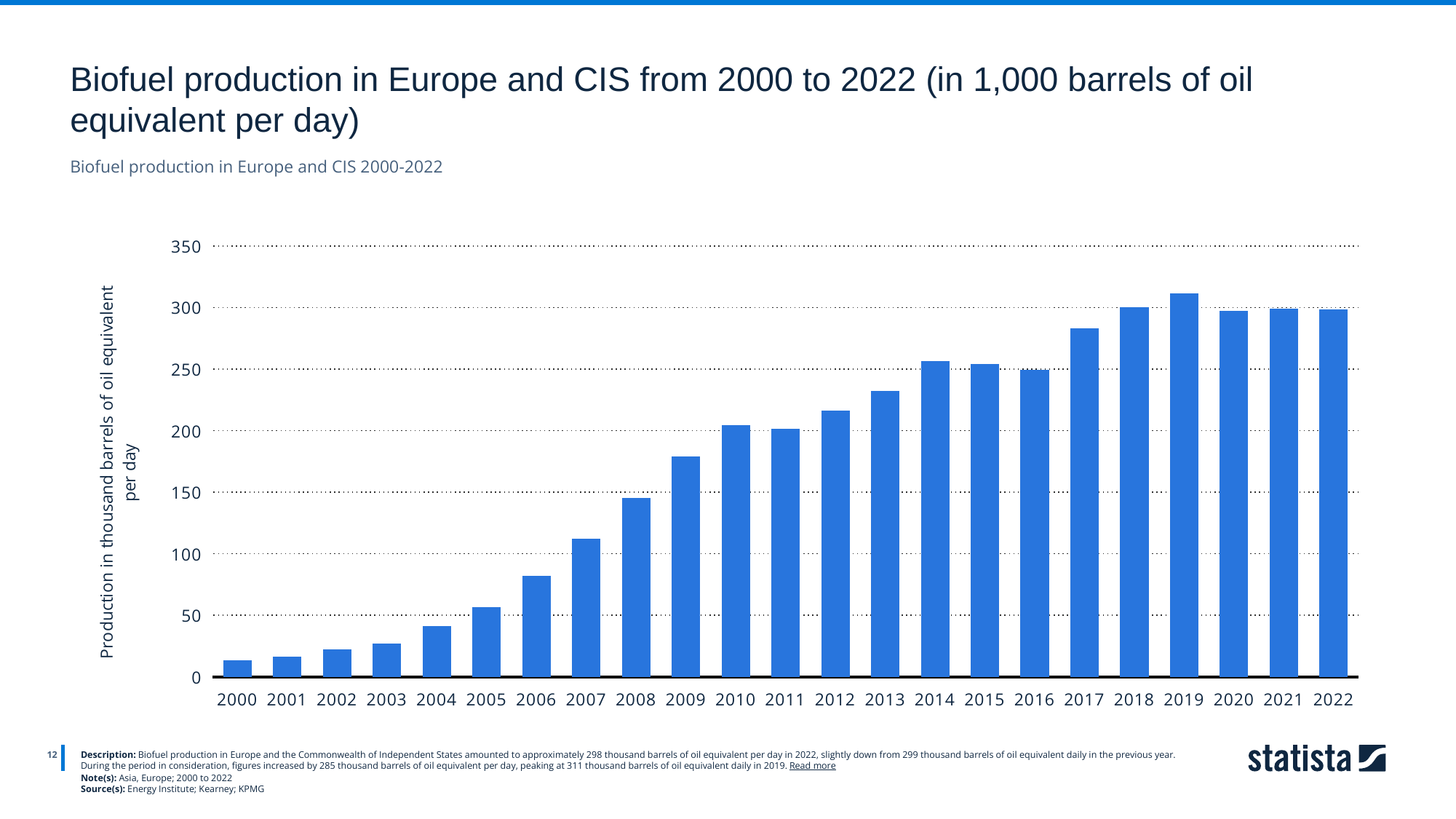

Biofuel production in Europe and CIS from 2000 to 2022 (in 1,000 barrels of oil equivalent per day)
Biofuel production in Europe and CIS 2000-2022

### Chart

| Category | 1,000 barrels of oil equivalent per day |
|---|---|
| 2000 | 13.0 |
| 2001 | 16.0 |
| 2002 | 22.0 |
| 2003 | 27.0 |
| 2004 | 41.0 |
| 2005 | 56.0 |
| 2006 | 82.0 |
| 2007 | 112.0 |
| 2008 | 145.0 |
| 2009 | 179.0 |
| 2010 | 204.0 |
| 2011 | 201.0 |
| 2012 | 216.0 |
| 2013 | 232.0 |
| 2014 | 256.0 |
| 2015 | 254.0 |
| 2016 | 249.0 |
| 2017 | 283.0 |
| 2018 | 300.0 |
| 2019 | 311.0 |
| 2020 | 297.0 |
| 2021 | 299.0 |
| 2022 | 298.0 |
12
Description: Biofuel production in Europe and the Commonwealth of Independent States amounted to approximately 298 thousand barrels of oil equivalent per day in 2022, slightly down from 299 thousand barrels of oil equivalent daily in the previous year. During the period in consideration, figures increased by 285 thousand barrels of oil equivalent per day, peaking at 311 thousand barrels of oil equivalent daily in 2019. Read more
Note(s): Asia, Europe; 2000 to 2022
Source(s): Energy Institute; Kearney; KPMG